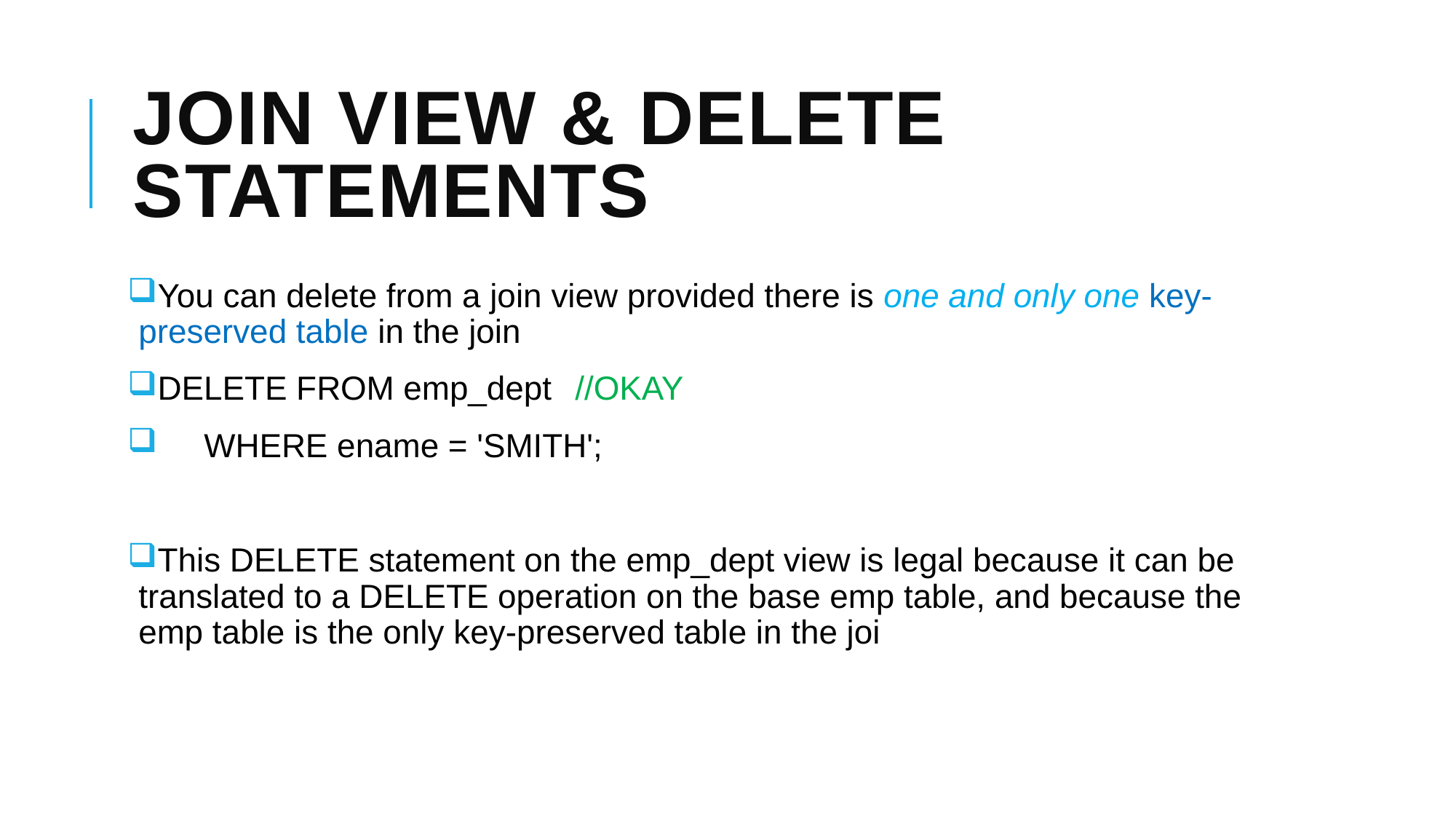

# Join view & delete Statements
You can delete from a join view provided there is one and only one key-preserved table in the join
DELETE FROM emp_dept	//OKAY
     WHERE ename = 'SMITH';

This DELETE statement on the emp_dept view is legal because it can be translated to a DELETE operation on the base emp table, and because the emp table is the only key-preserved table in the joi